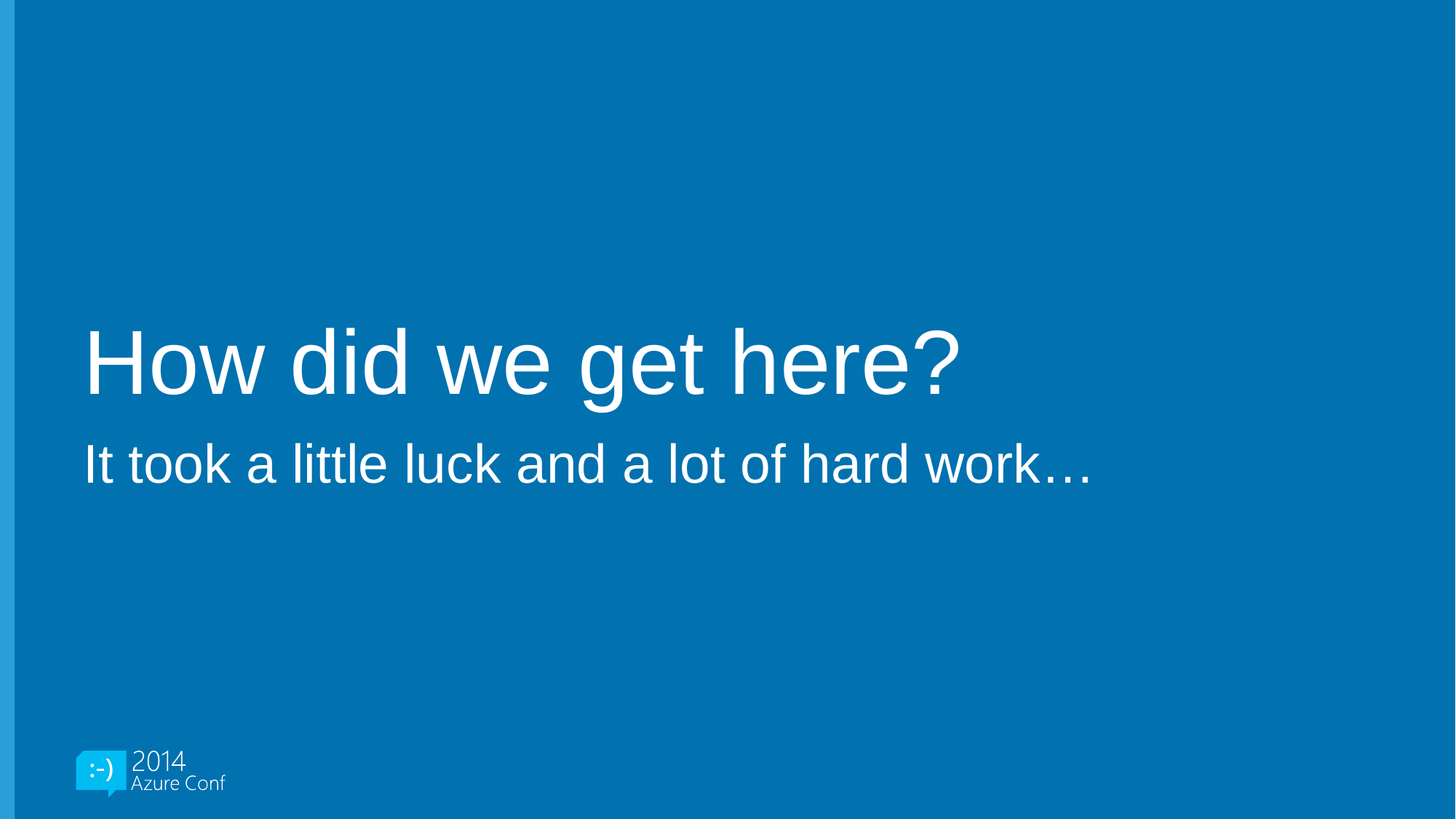

# How did we get here?
It took a little luck and a lot of hard work…